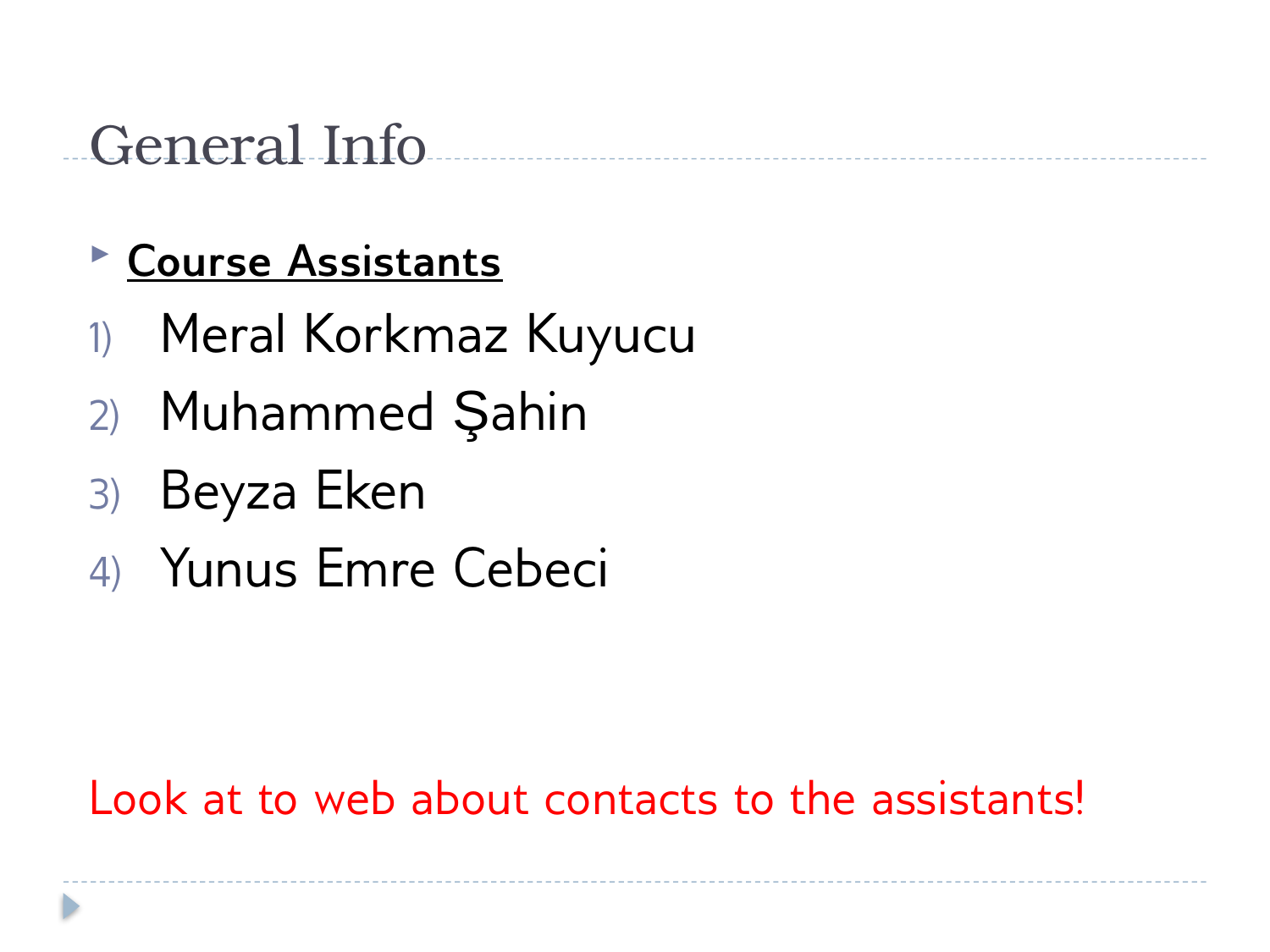

# General Info
Course Assistants
Meral Korkmaz Kuyucu
Muhammed Şahin
Beyza Eken
Yunus Emre Cebeci

Look at to web about contacts to the assistants!